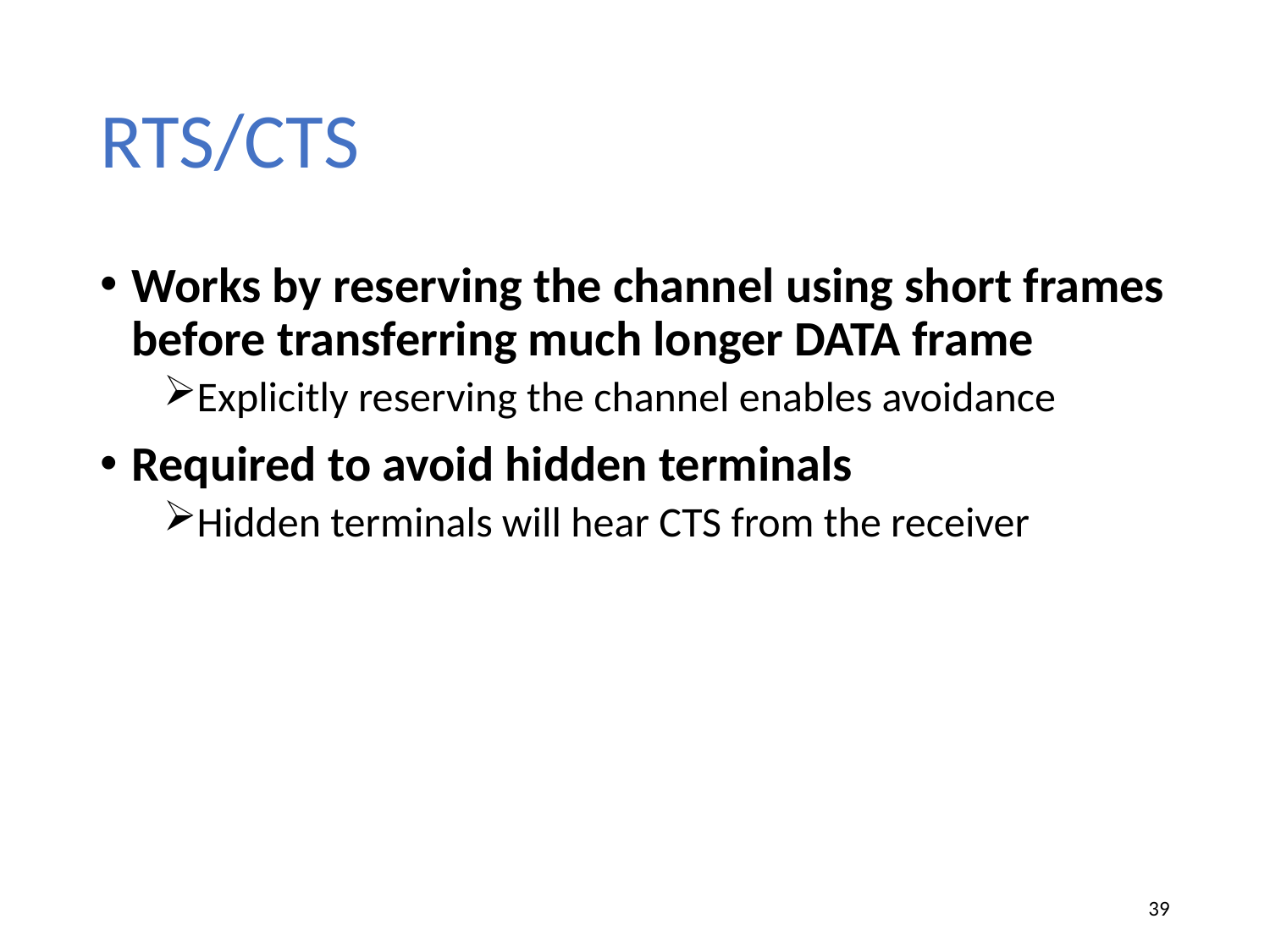

# RTS/CTS
Works by reserving the channel using short frames before transferring much longer DATA frame
Explicitly reserving the channel enables avoidance
Required to avoid hidden terminals
Hidden terminals will hear CTS from the receiver
39